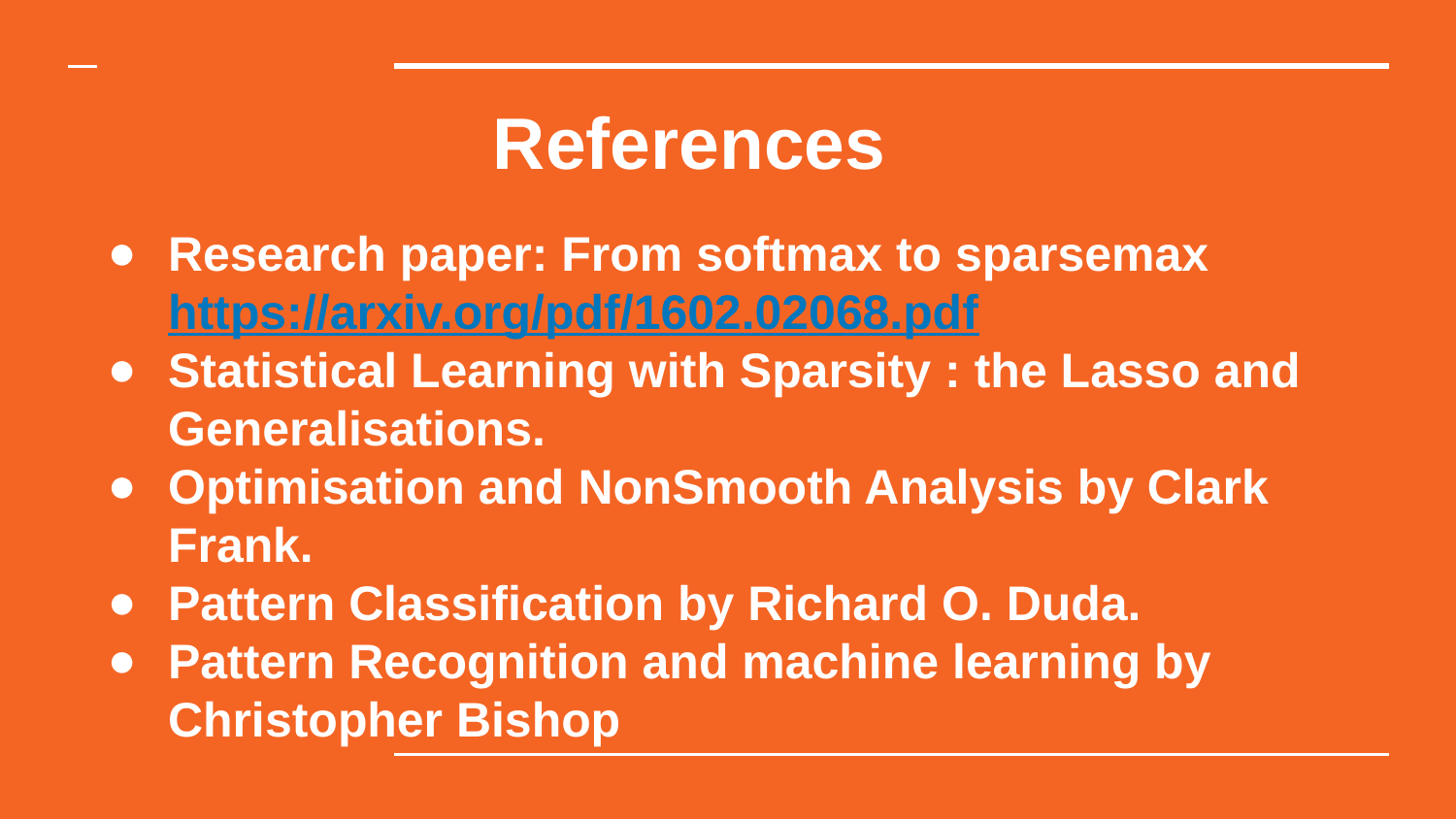

# References
Research paper: From softmax to sparsemax https://arxiv.org/pdf/1602.02068.pdf
Statistical Learning with Sparsity : the Lasso and Generalisations.
Optimisation and NonSmooth Analysis by Clark Frank.
Pattern Classification by Richard O. Duda.
Pattern Recognition and machine learning by Christopher Bishop